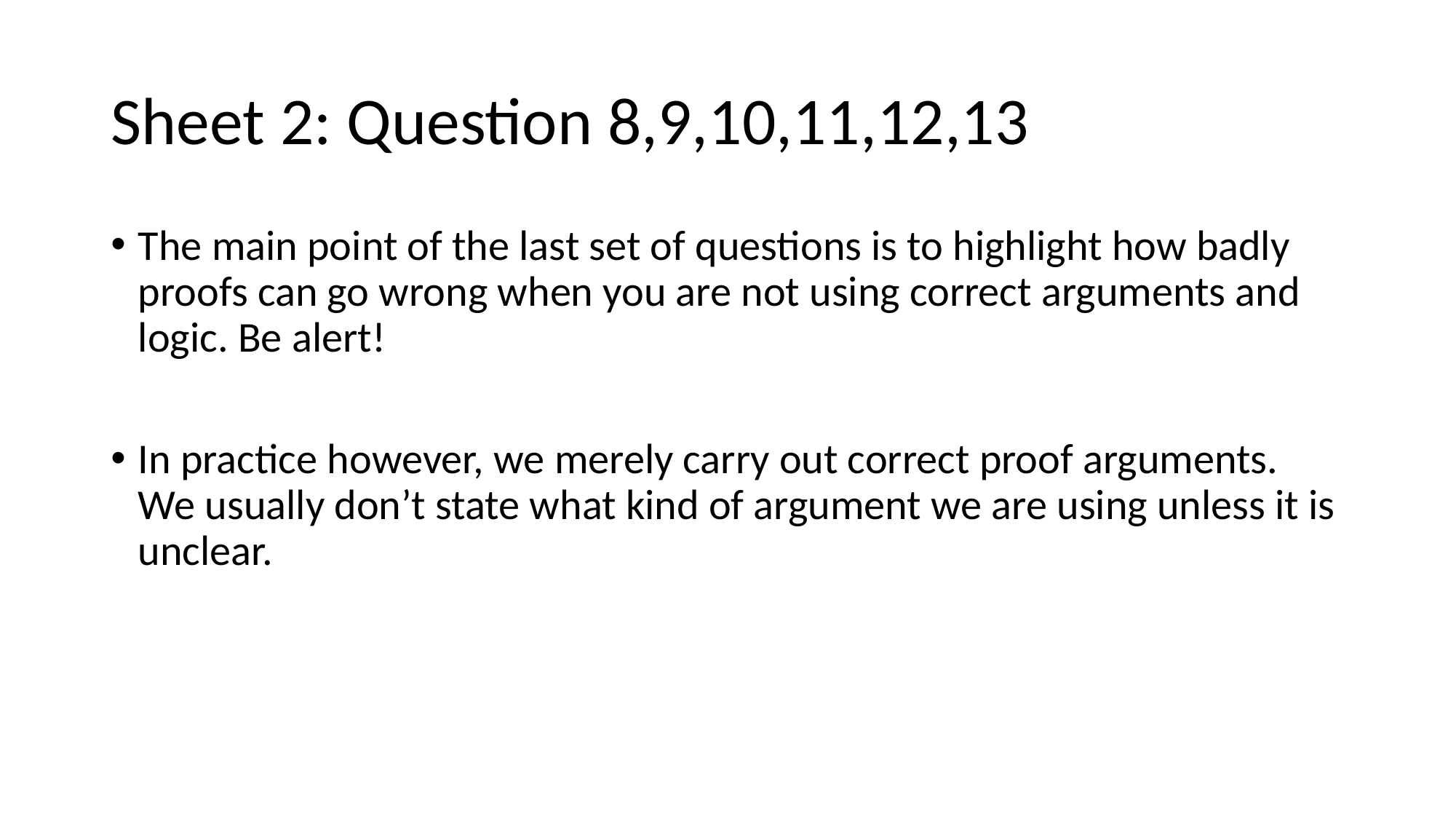

# Sheet 2: Question 8,9,10,11,12,13
The main point of the last set of questions is to highlight how badly proofs can go wrong when you are not using correct arguments and logic. Be alert!

In practice however, we merely carry out correct proof arguments. We usually don’t state what kind of argument we are using unless it is unclear.